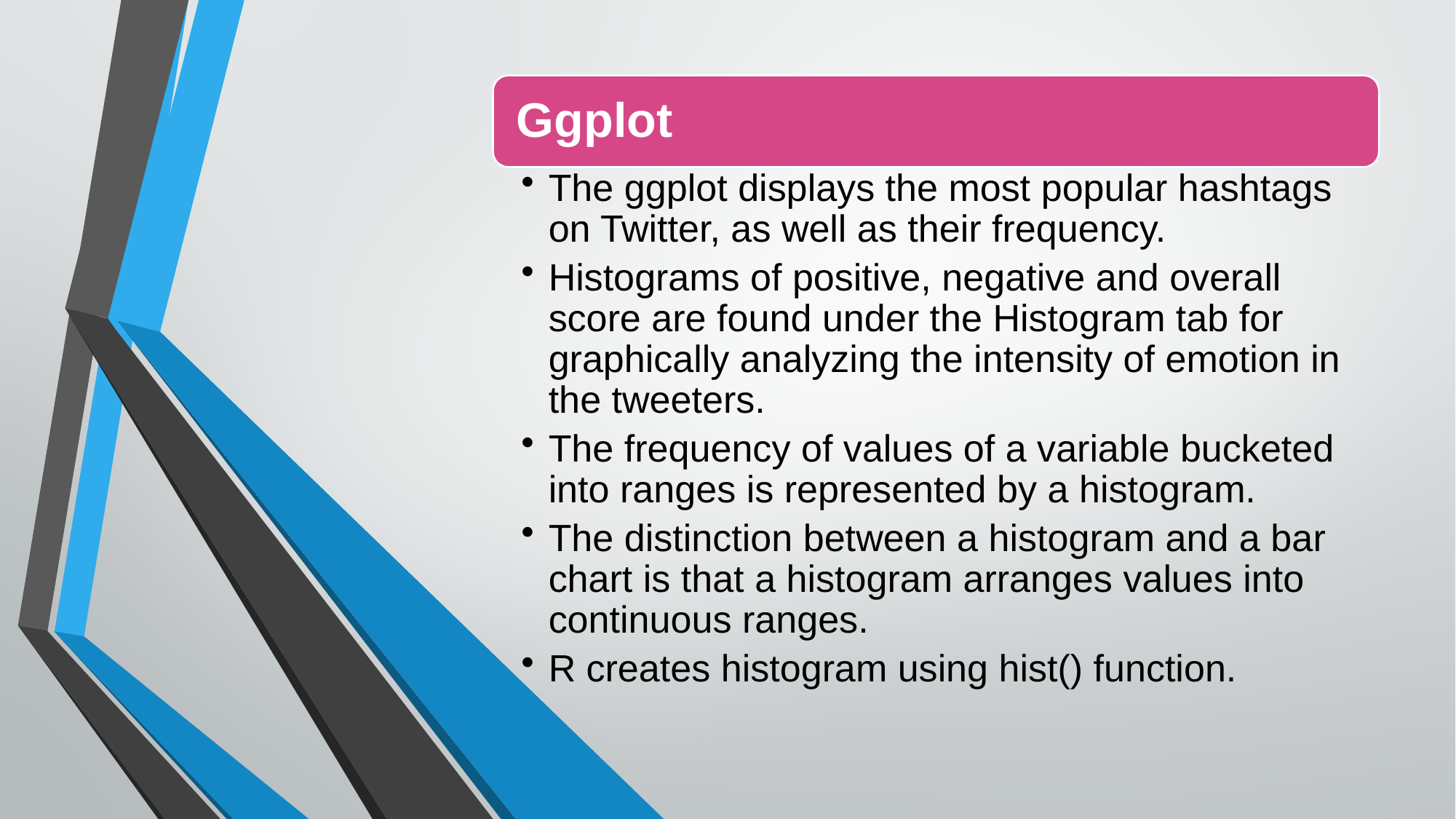

Ggplot
The ggplot displays the most popular hashtags on Twitter, as well as their frequency.
Histograms of positive, negative and overall score are found under the Histogram tab for graphically analyzing the intensity of emotion in the tweeters.
The frequency of values of a variable bucketed into ranges is represented by a histogram.
The distinction between a histogram and a bar chart is that a histogram arranges values into continuous ranges.
R creates histogram using hist() function.